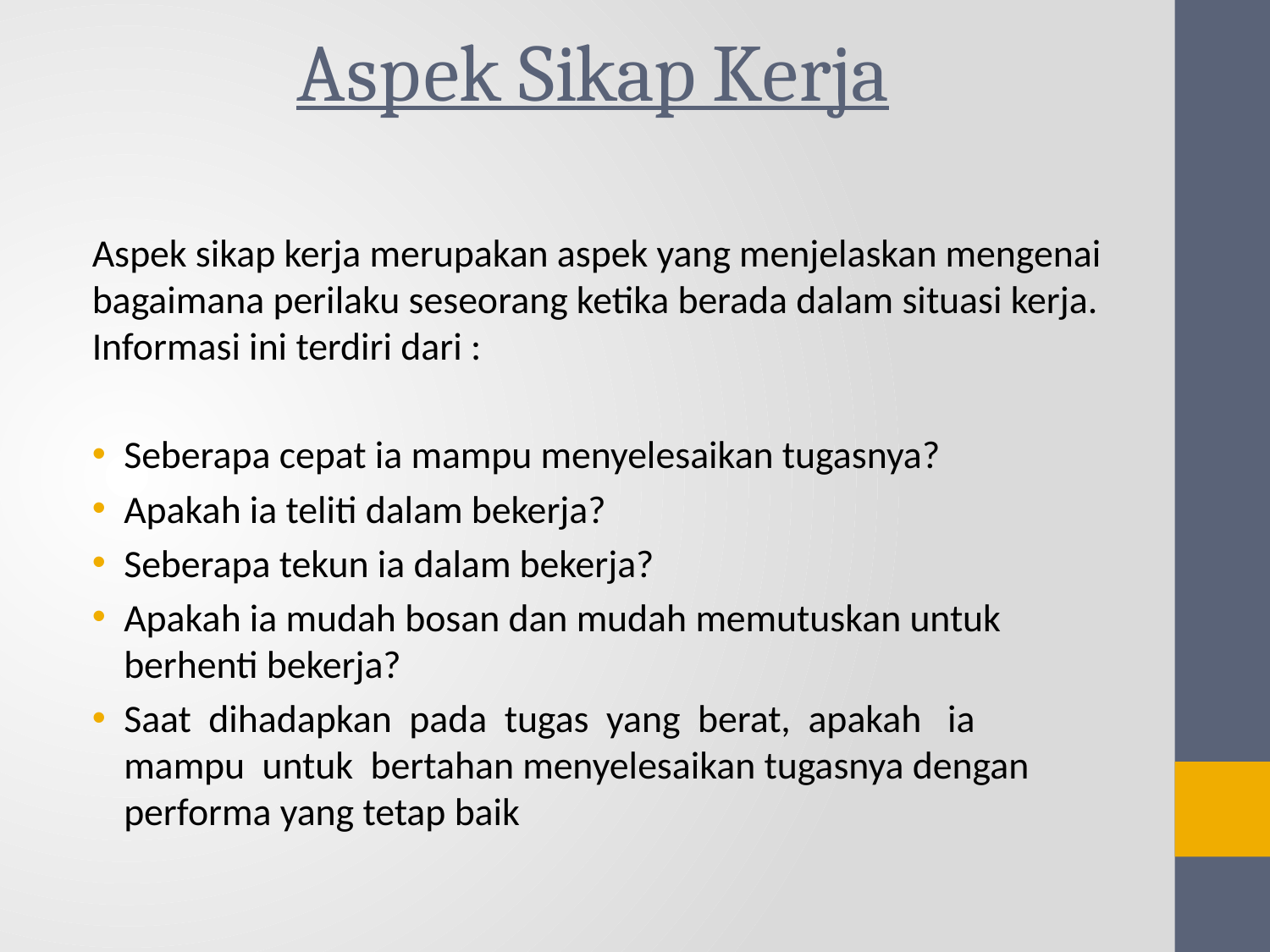

# Aspek Sikap Kerja
Aspek sikap kerja merupakan aspek yang menjelaskan mengenai bagaimana perilaku seseorang ketika berada dalam situasi kerja. Informasi ini terdiri dari :

Seberapa cepat ia mampu menyelesaikan tugasnya?
Apakah ia teliti dalam bekerja?
Seberapa tekun ia dalam bekerja?
Apakah ia mudah bosan dan mudah memutuskan untuk berhenti bekerja?
Saat  dihadapkan  pada  tugas  yang  berat,  apakah   ia   mampu  untuk  bertahan menyelesaikan tugasnya dengan performa yang tetap baik